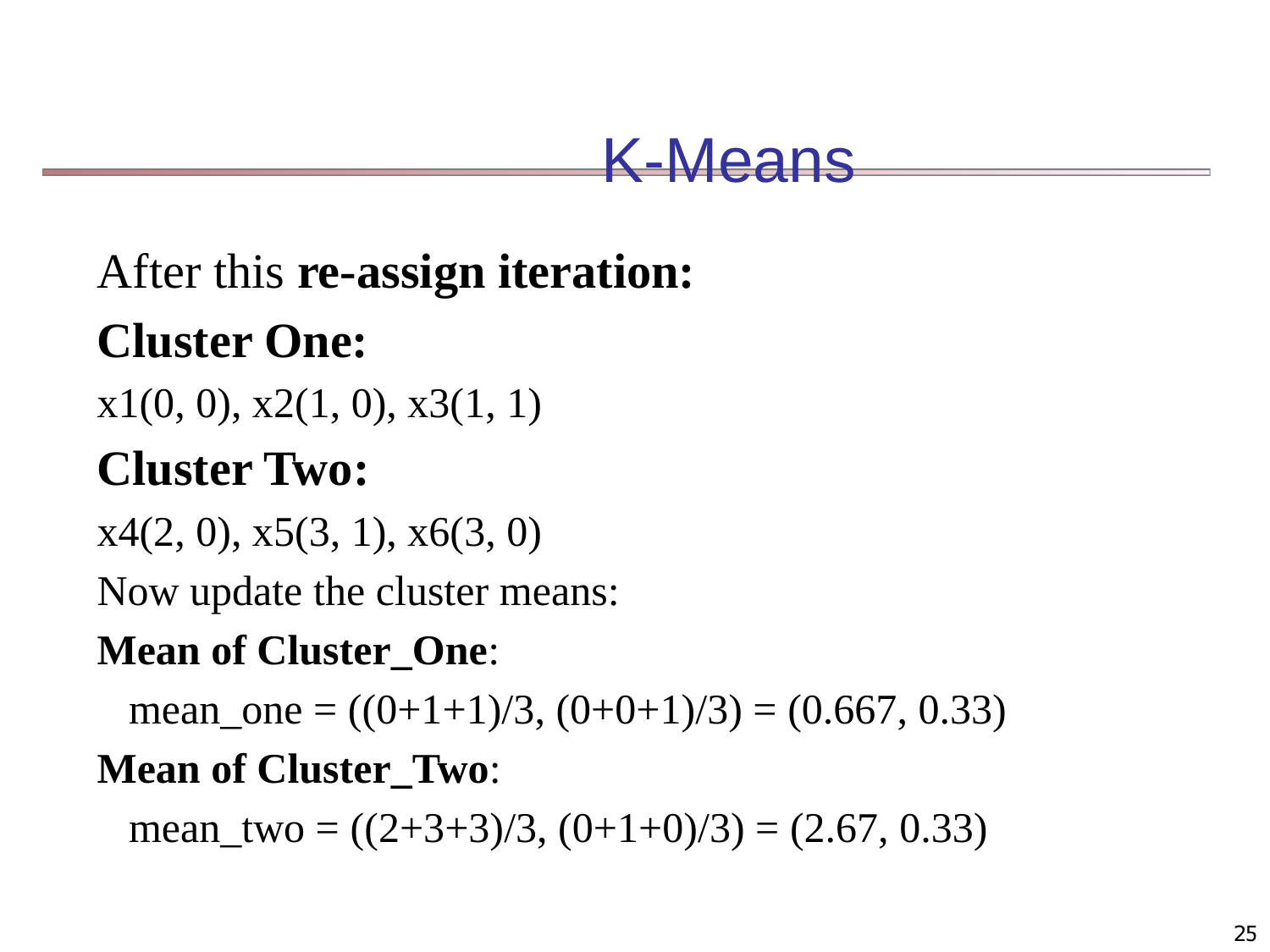

K-Means
After this re-assign iteration:
Cluster One:
x1(0, 0), x2(1, 0), x3(1, 1)
Cluster Two:
x4(2, 0), x5(3, 1), x6(3, 0)
Now update the cluster means:
Mean of Cluster_One:
   mean_one = ((0+1+1)/3, (0+0+1)/3) = (0.667, 0.33)
Mean of Cluster_Two:
   mean_two = ((2+3+3)/3, (0+1+0)/3) = (2.67, 0.33)

25